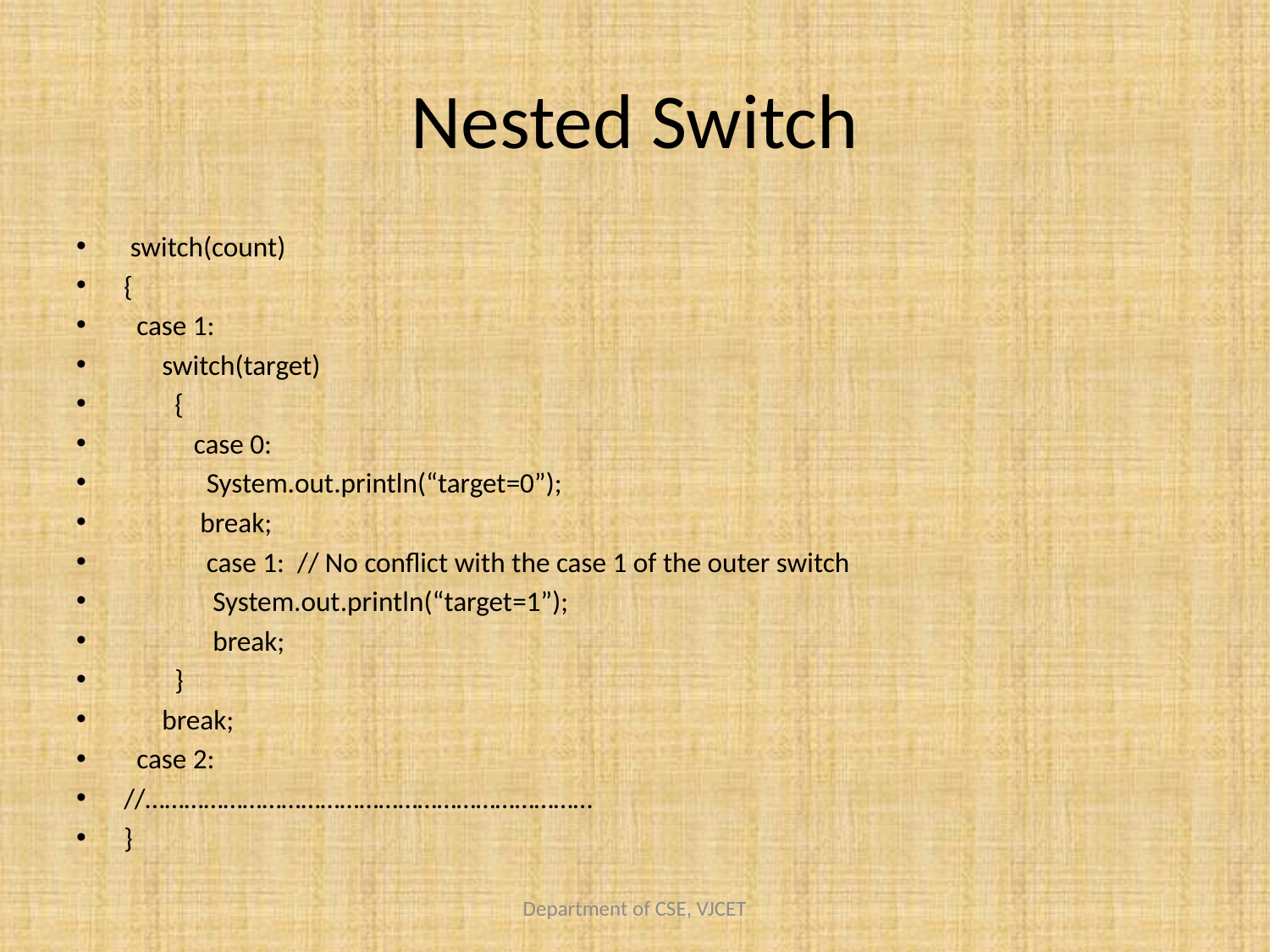

# Nested Switch
 switch(count)
{
  case 1:
      switch(target)
        {
           case 0:
             System.out.println(“target=0”);
            break;
             case 1:  // No conflict with the case 1 of the outer switch
              System.out.println(“target=1”);
              break;
        }
      break;
  case 2:
//……………………………………………………………
}
Department of CSE, VJCET